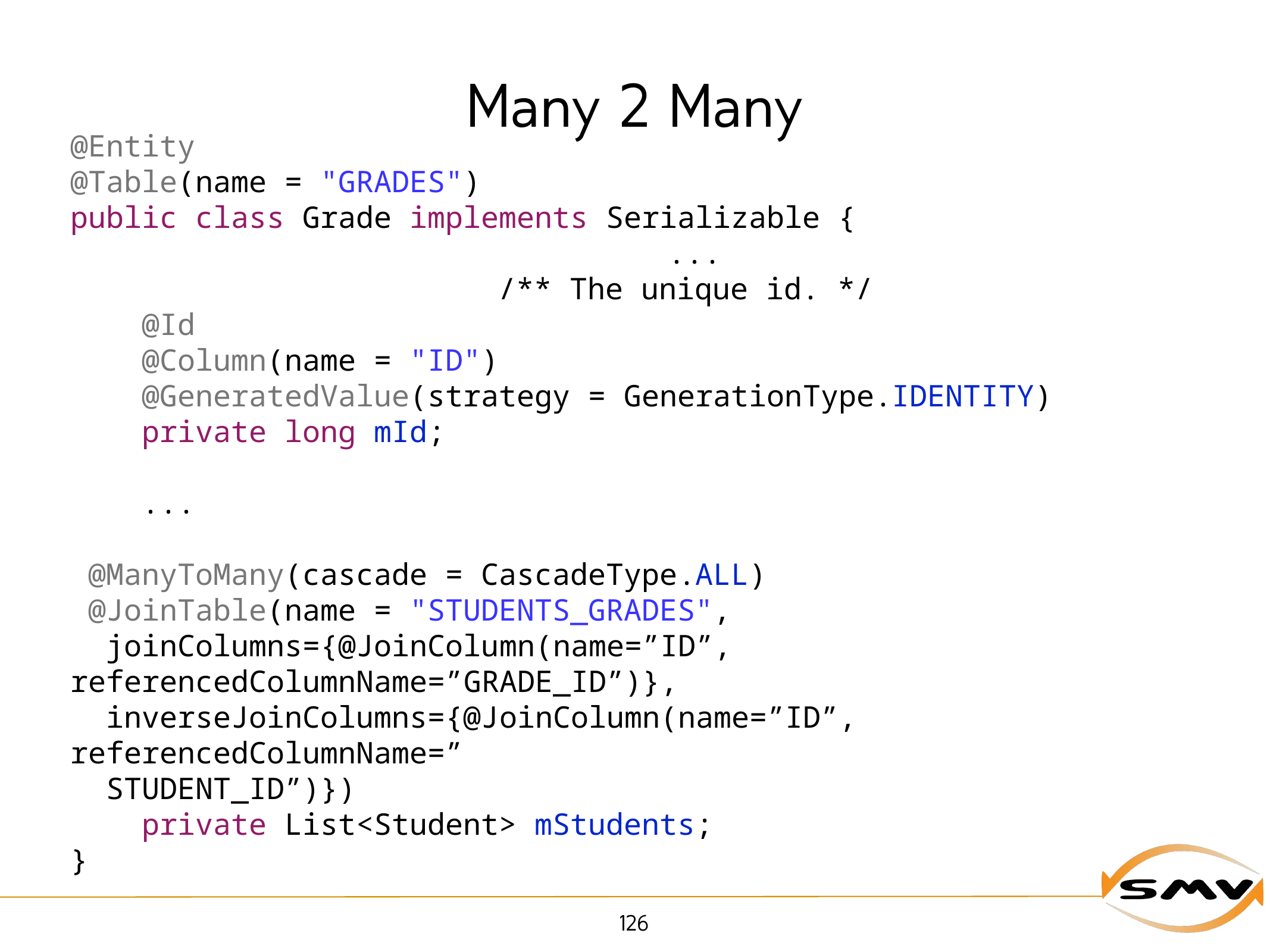

# Many 2 Many
@Entity
@Table(name = "GRADES")
public class Grade implements Serializable {
     ...
    /** The unique id. */
    @Id
    @Column(name = "ID")
    @GeneratedValue(strategy = GenerationType.IDENTITY)
    private long mId;

    ...

 @ManyToMany(cascade = CascadeType.ALL)
 @JoinTable(name = "STUDENTS_GRADES",
  joinColumns={@JoinColumn(name=”ID”, referencedColumnName=”GRADE_ID”)},
  inverseJoinColumns={@JoinColumn(name=”ID”, referencedColumnName=”
  STUDENT_ID”)})
    private List<Student> mStudents;
}
126